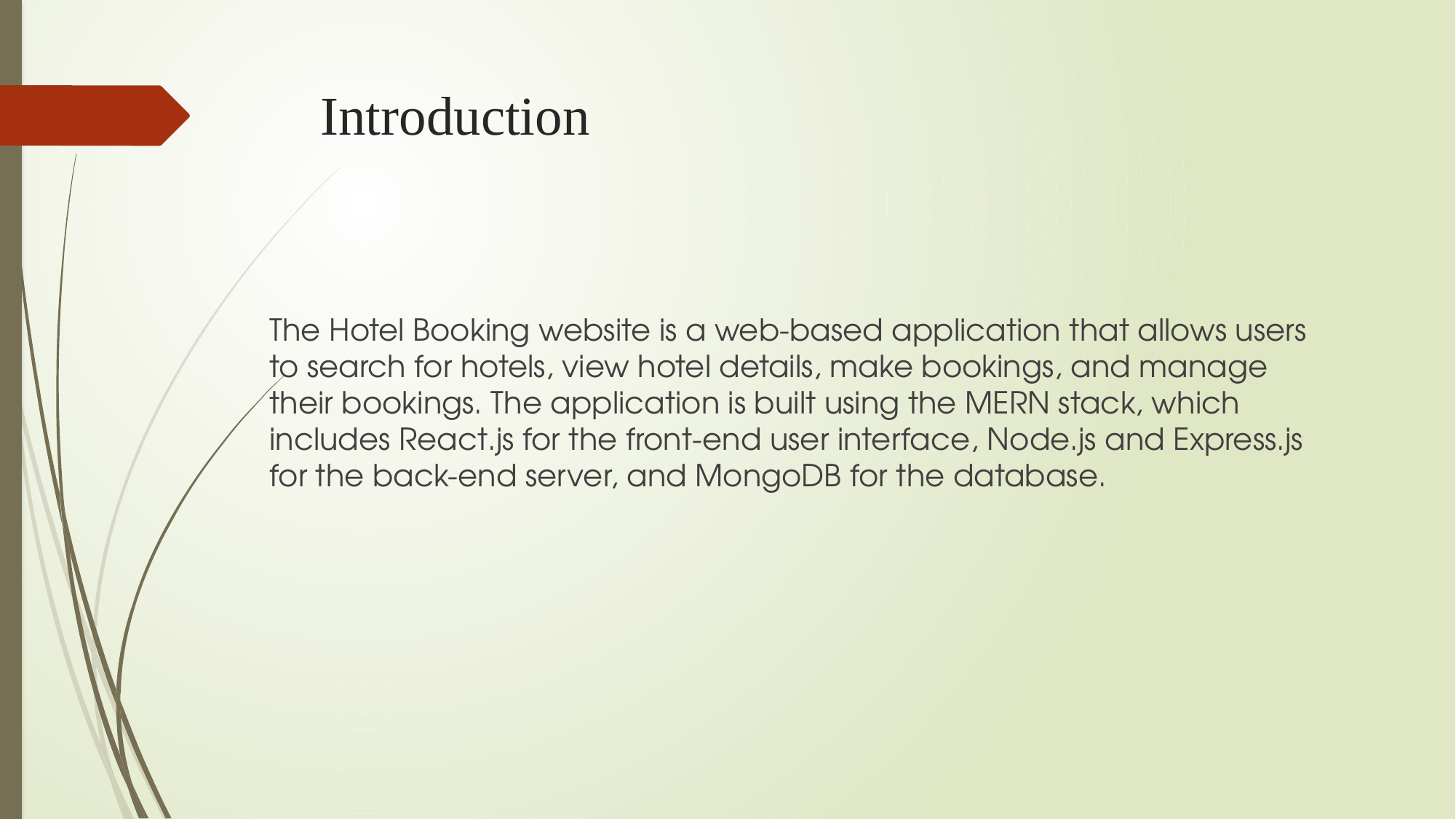

# Introduction
The Hotel Booking website is a web-based application that allows users to search for hotels, view hotel details, make bookings, and manage their bookings. The application is built using the MERN stack, which includes React.js for the front-end user interface, Node.js and Express.js for the back-end server, and MongoDB for the database.